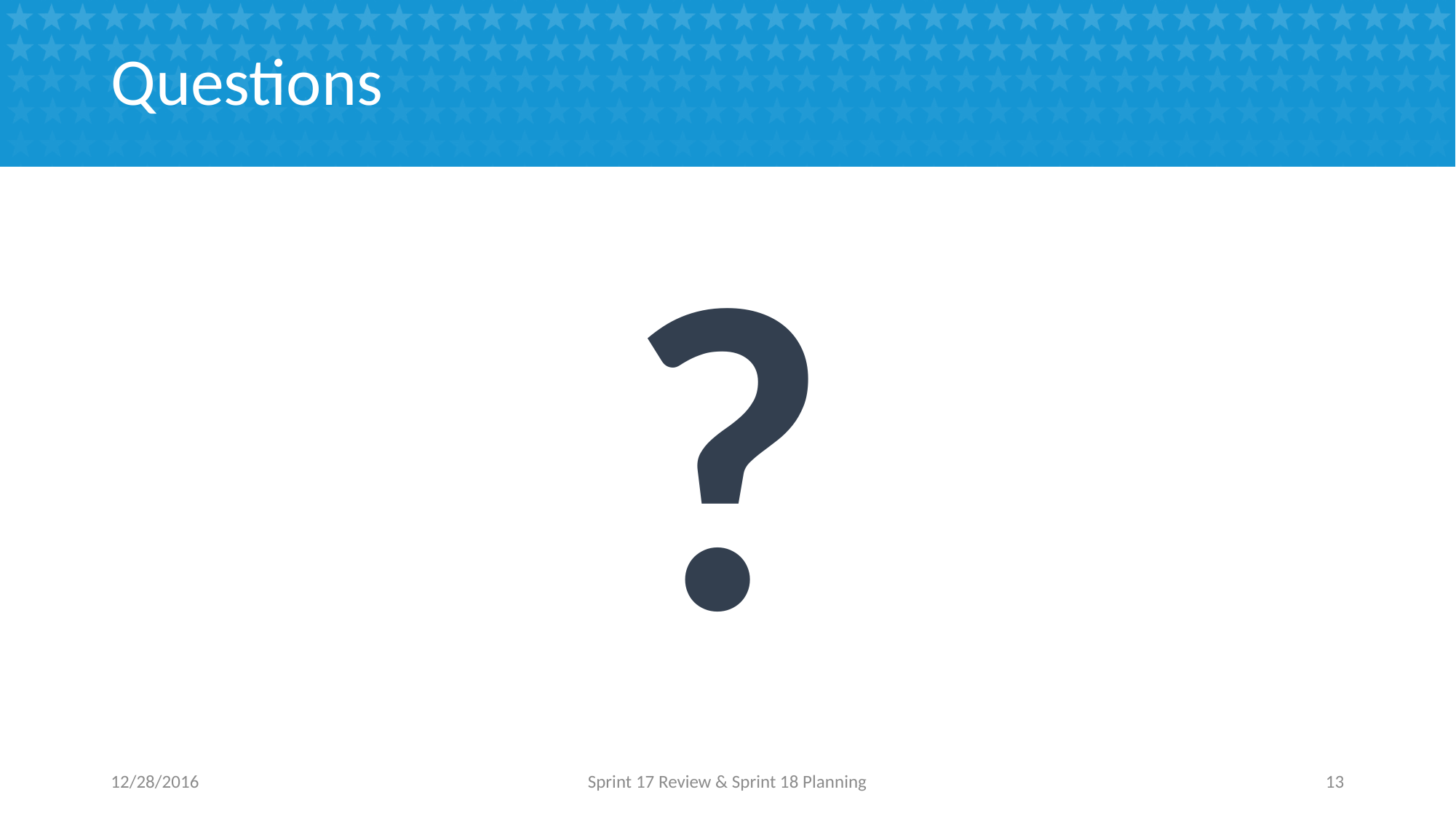

# Questions
?
12/28/2016
Sprint 17 Review & Sprint 18 Planning
13